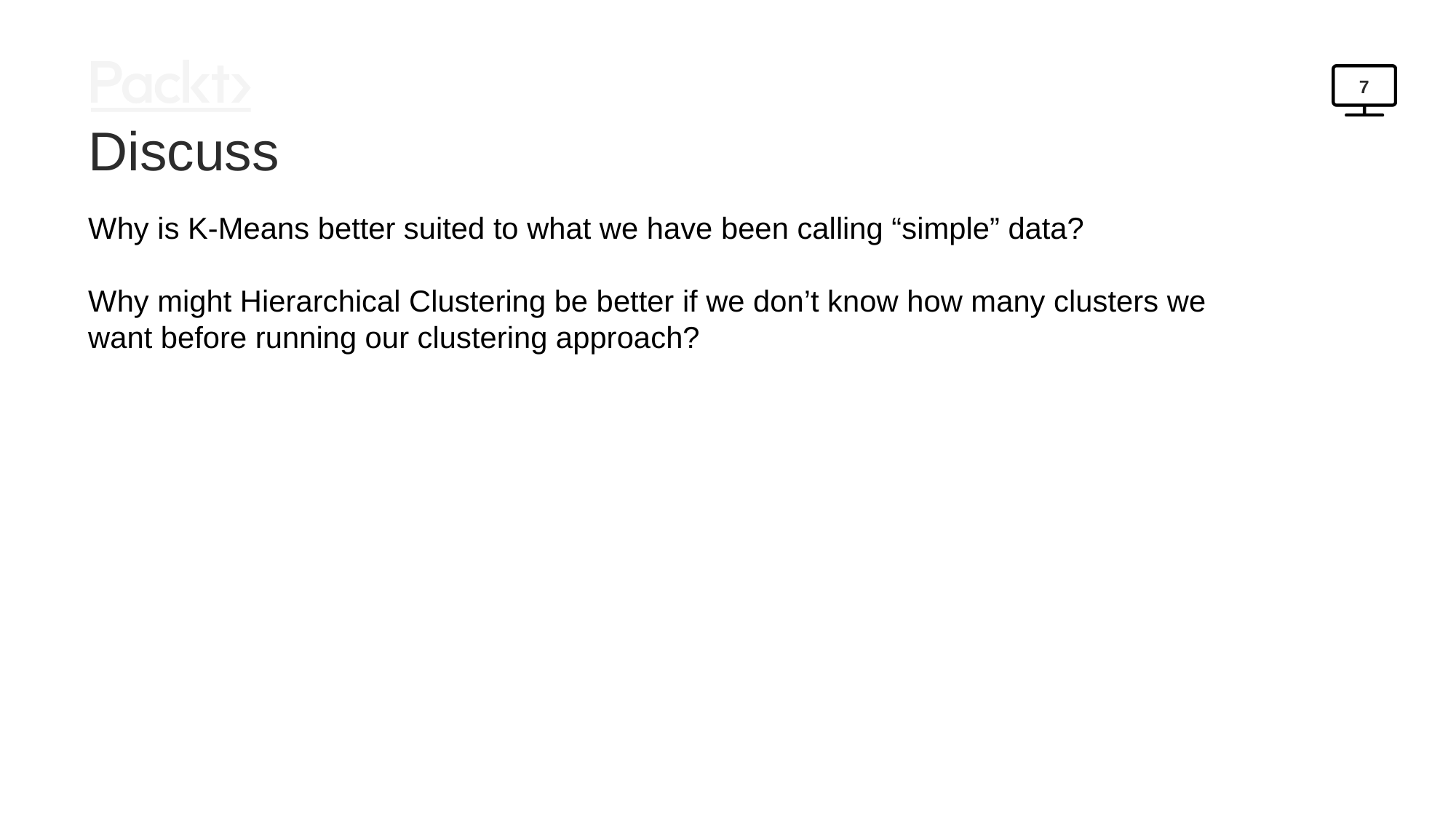

7
Discuss
Why is K-Means better suited to what we have been calling “simple” data?

Why might Hierarchical Clustering be better if we don’t know how many clusters we want before running our clustering approach?